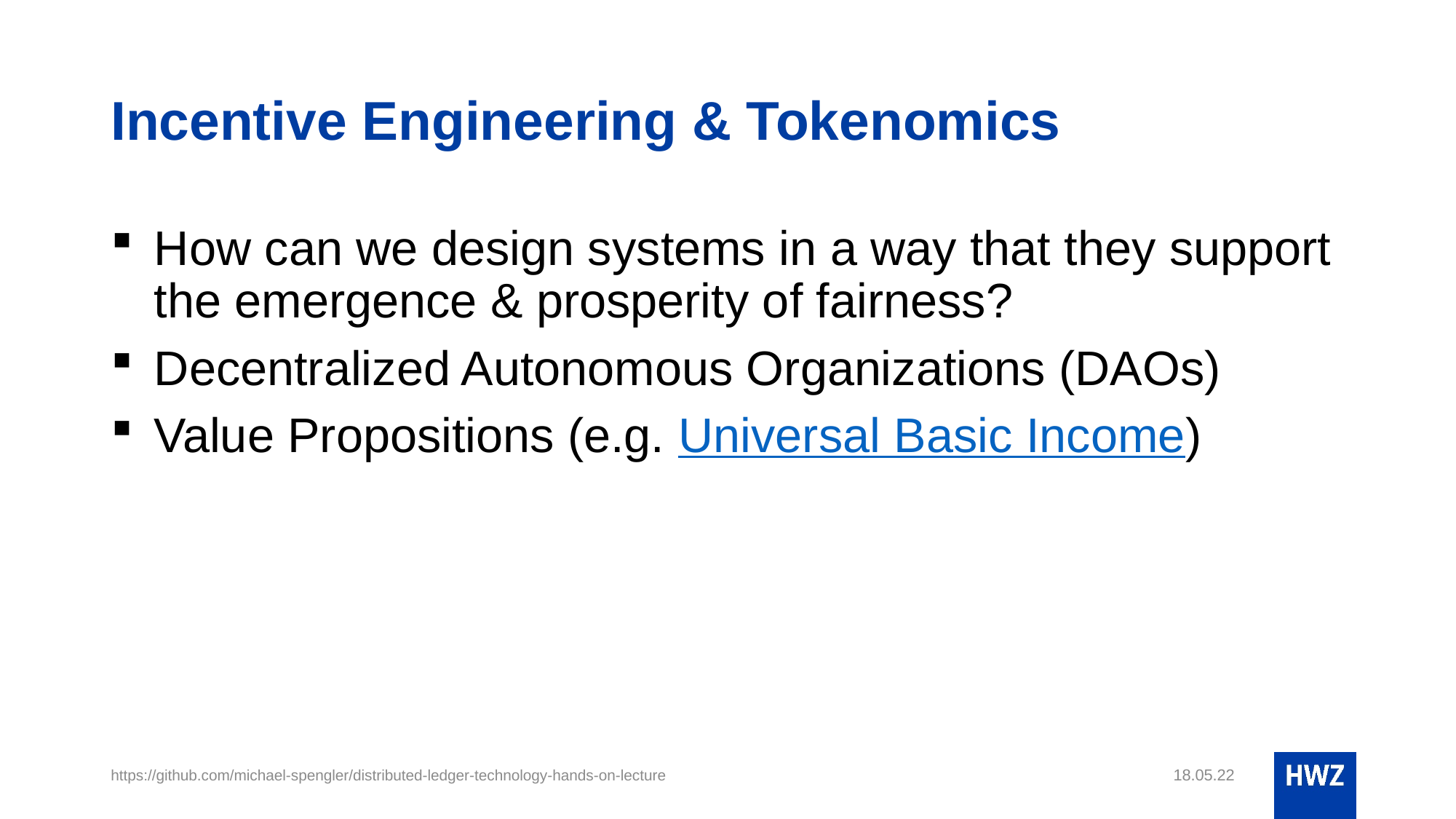

# Incentive Engineering & Tokenomics
How can we design systems in a way that they support the emergence & prosperity of fairness?
Decentralized Autonomous Organizations (DAOs)
Value Propositions (e.g. Universal Basic Income)
https://github.com/michael-spengler/distributed-ledger-technology-hands-on-lecture
18.05.22